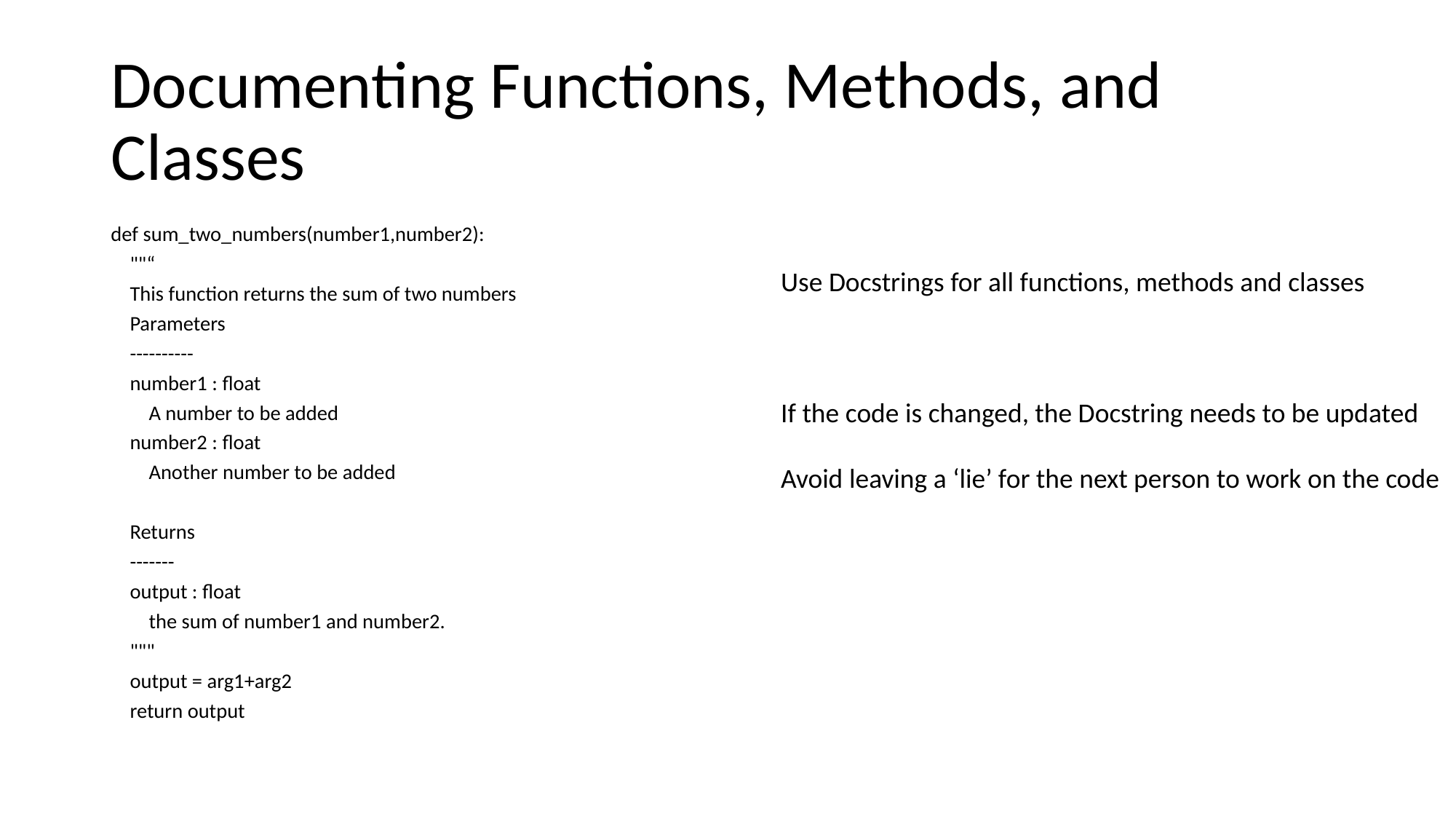

# Documenting Functions, Methods, and Classes
def sum_two_numbers(number1,number2):
    ""“
    This function returns the sum of two numbers
    Parameters
    ----------
    number1 : float
        A number to be added
    number2 : float
        Another number to be added

    Returns
    -------
    output : float
        the sum of number1 and number2.
    """
    output = arg1+arg2
    return output
Use Docstrings for all functions, methods and classes

If the code is changed, the Docstring needs to be updated

Avoid leaving a ‘lie’ for the next person to work on the code